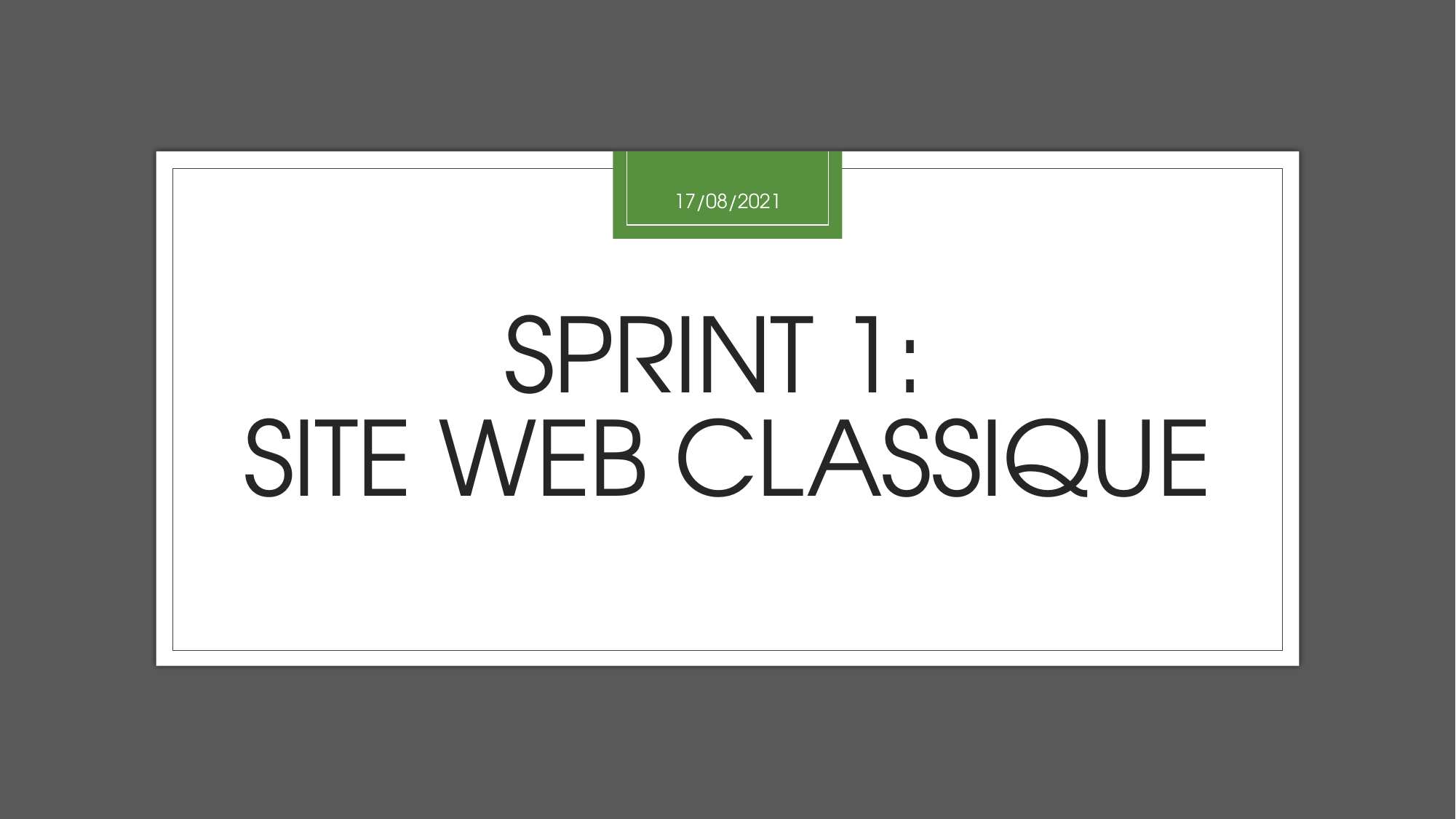

17/08/2021
# Sprint 1: Site web classique